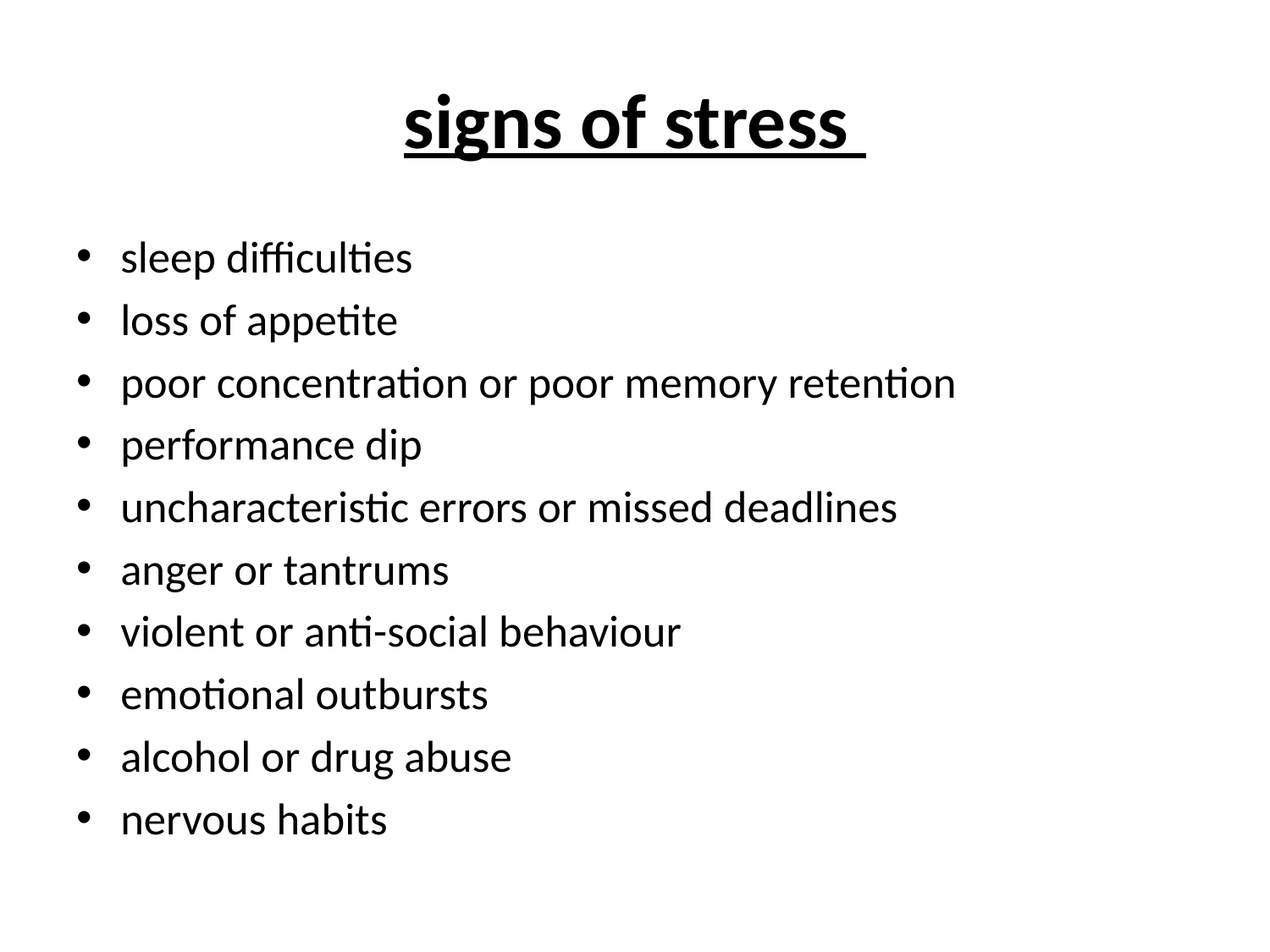

# signs of stress
sleep difficulties
loss of appetite
poor concentration or poor memory retention
performance dip
uncharacteristic errors or missed deadlines
anger or tantrums
violent or anti-social behaviour
emotional outbursts
alcohol or drug abuse
nervous habits